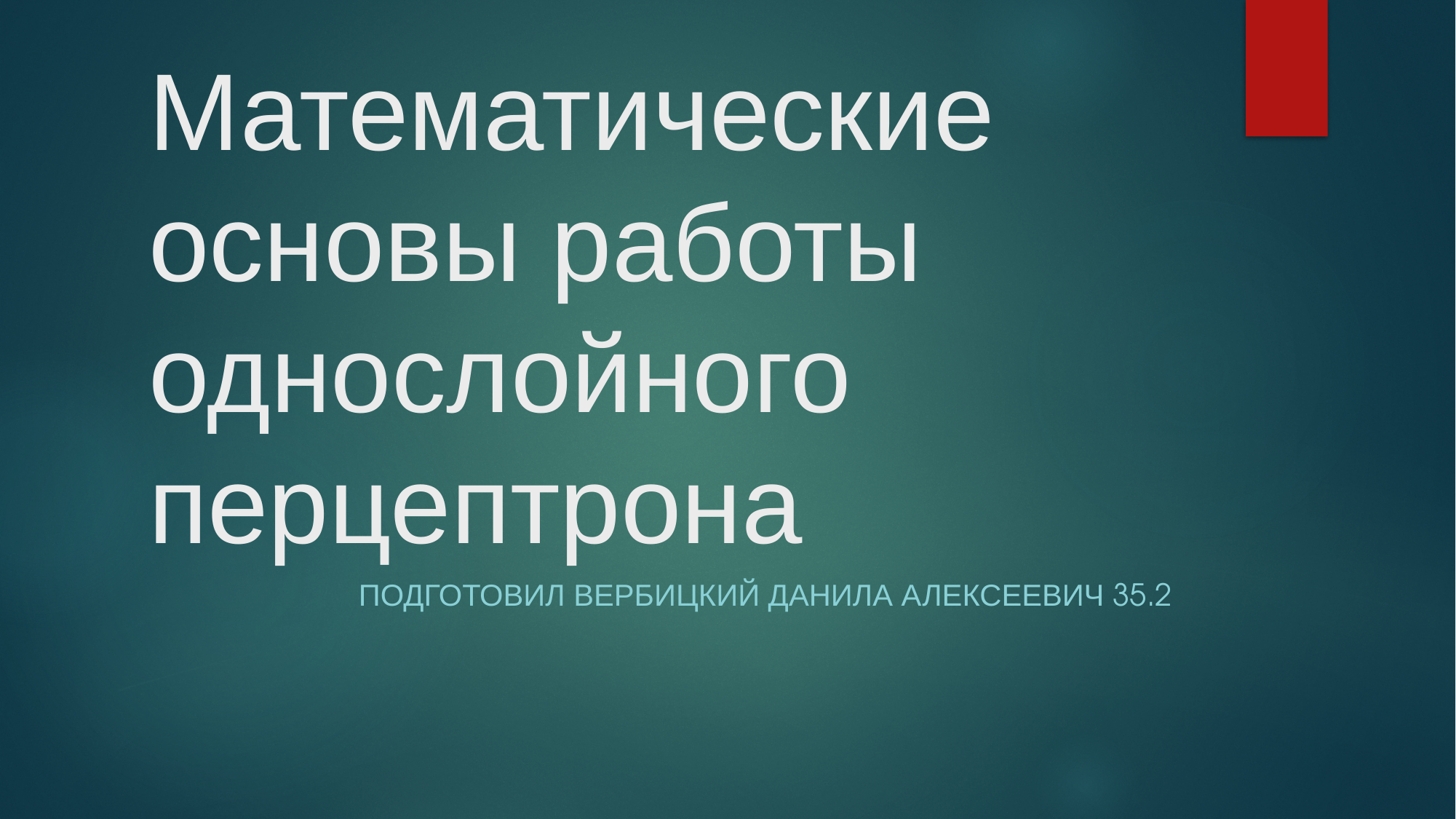

# Математические основы работы однослойного перцептрона
Подготовил вербицкий данила алексеевич 35.2